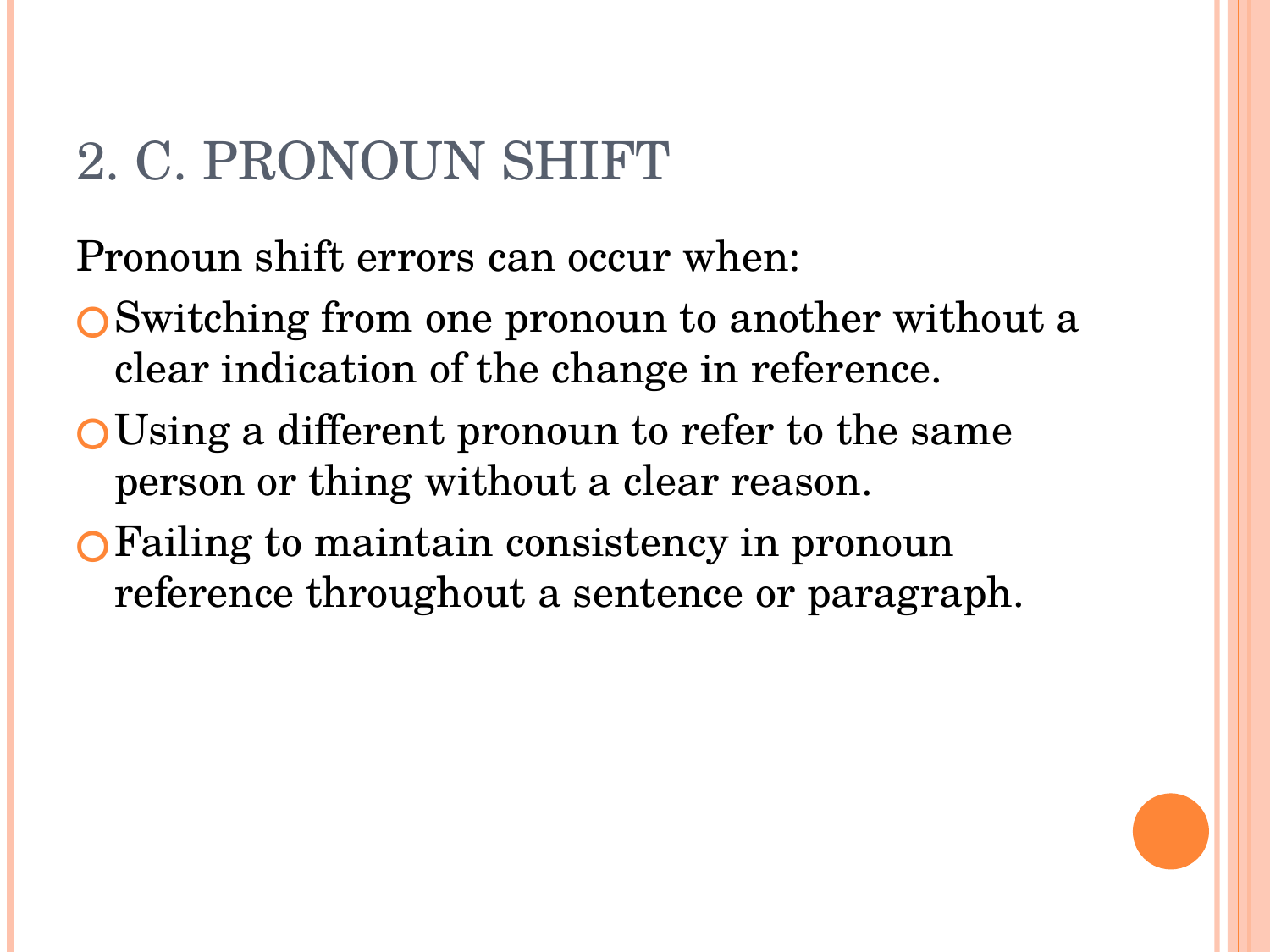

# 2. c. Pronoun Shift
Pronoun shift errors can occur when:
Switching from one pronoun to another without a clear indication of the change in reference.
Using a different pronoun to refer to the same person or thing without a clear reason.
Failing to maintain consistency in pronoun reference throughout a sentence or paragraph.